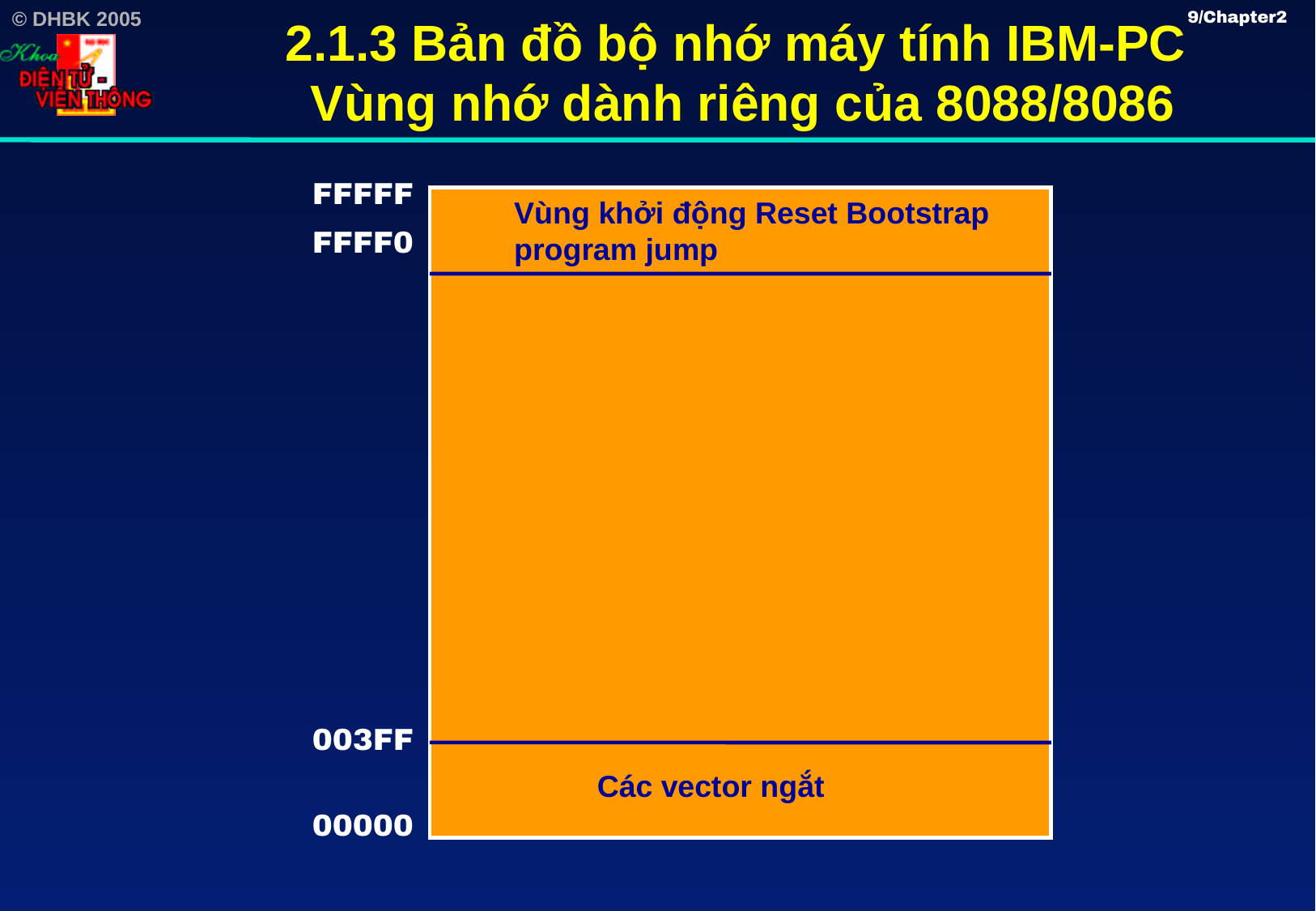

# 2.1.3 Bản đồ bộ nhớ máy tính IBM-PC Vùng nhớ dành riêng của 8088/8086
9/Chapter2
FFFFF

Vùng khởi động Reset Bootstrap
program jump
FFFF0

003FF

Các vector ngắt
00000